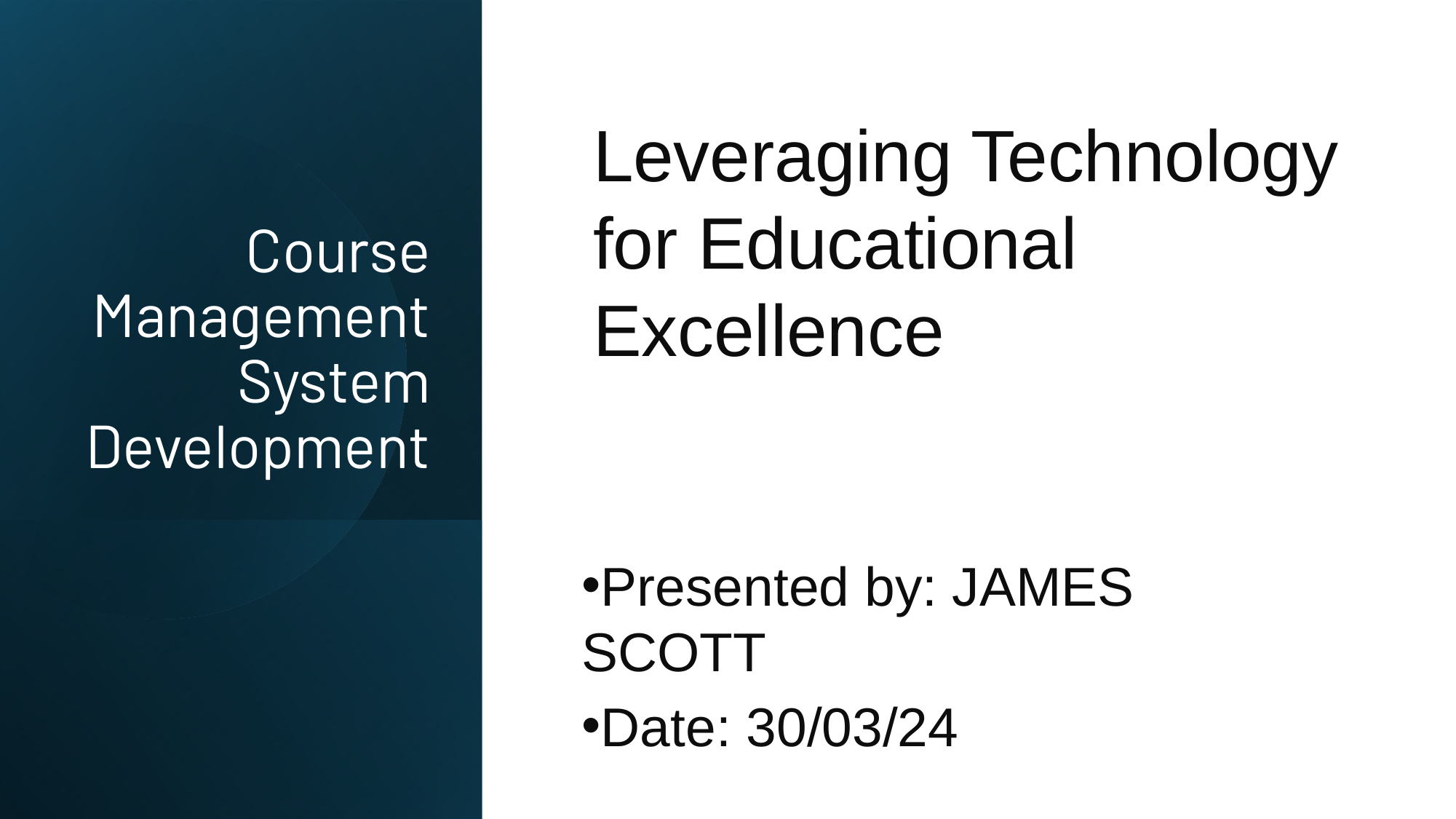

Leveraging Technology for Educational Excellence

# Course Management System Development

Presented by: JAMES SCOTT
Date: 30/03/24